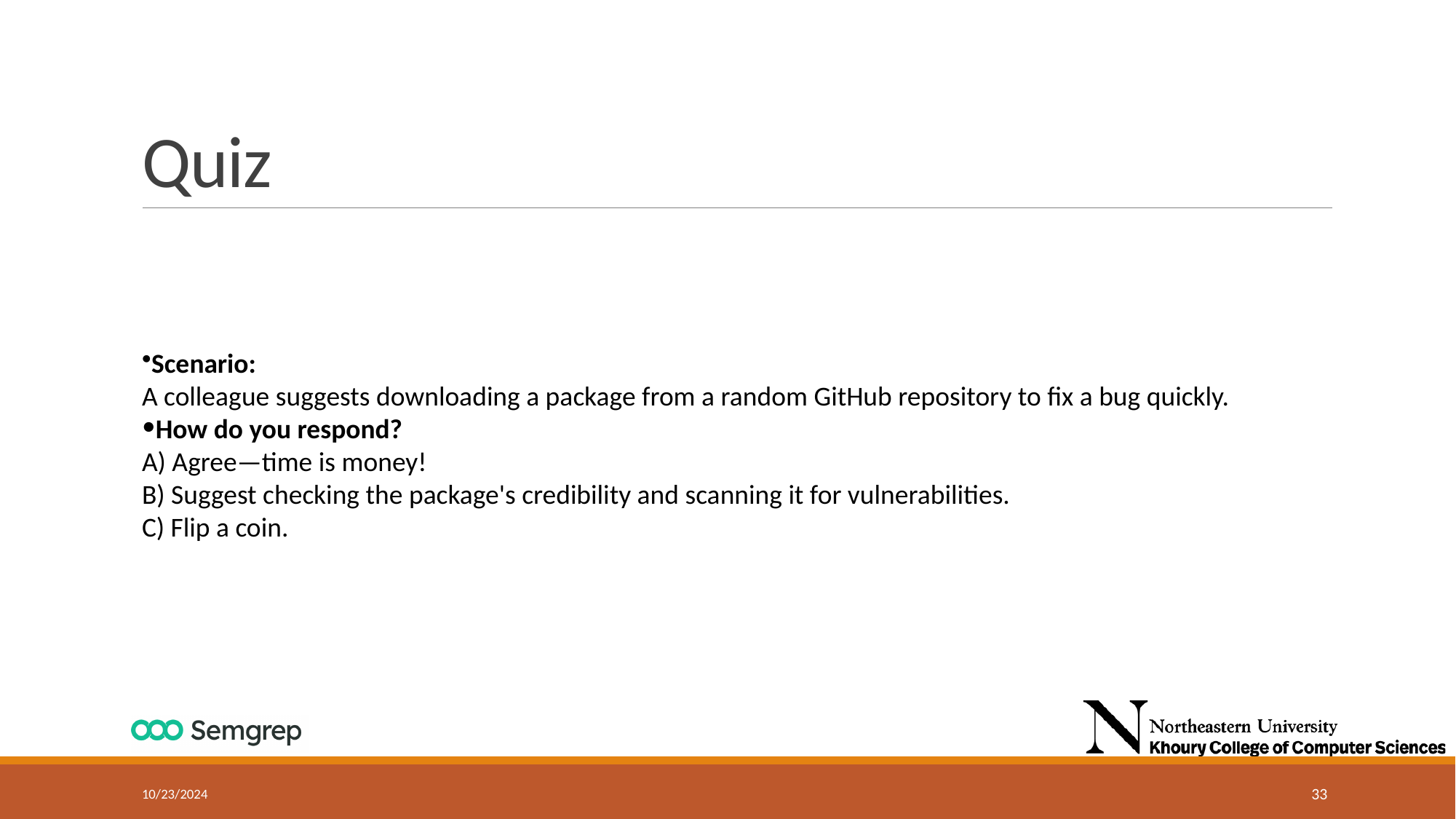

# Quiz
Scenario:
A colleague suggests downloading a package from a random GitHub repository to fix a bug quickly.
How do you respond?
A) Agree—time is money!
B) Suggest checking the package's credibility and scanning it for vulnerabilities.
C) Flip a coin.

10/23/2024
33